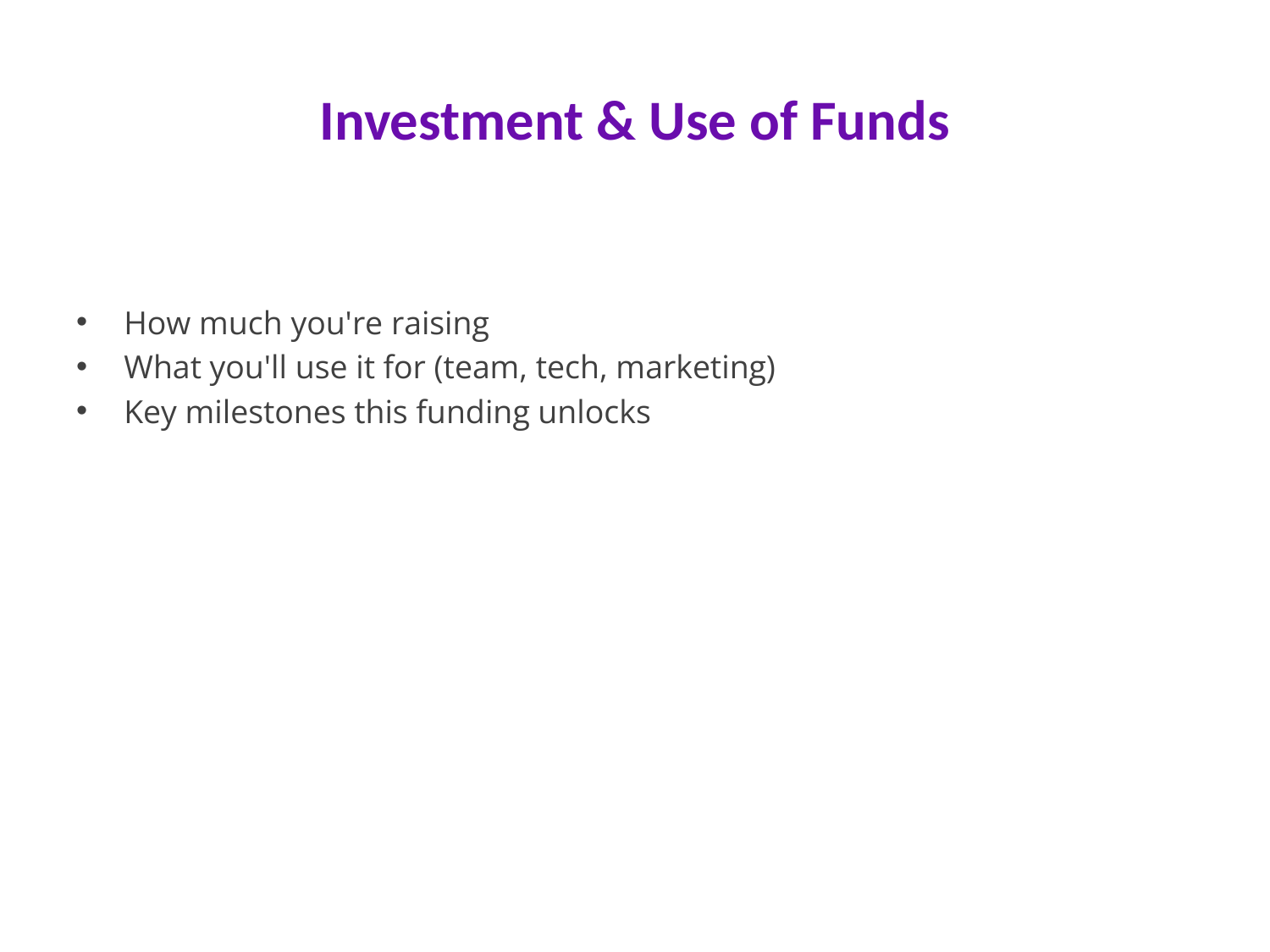

# Investment & Use of Funds

How much you're raising
What you'll use it for (team, tech, marketing)
Key milestones this funding unlocks